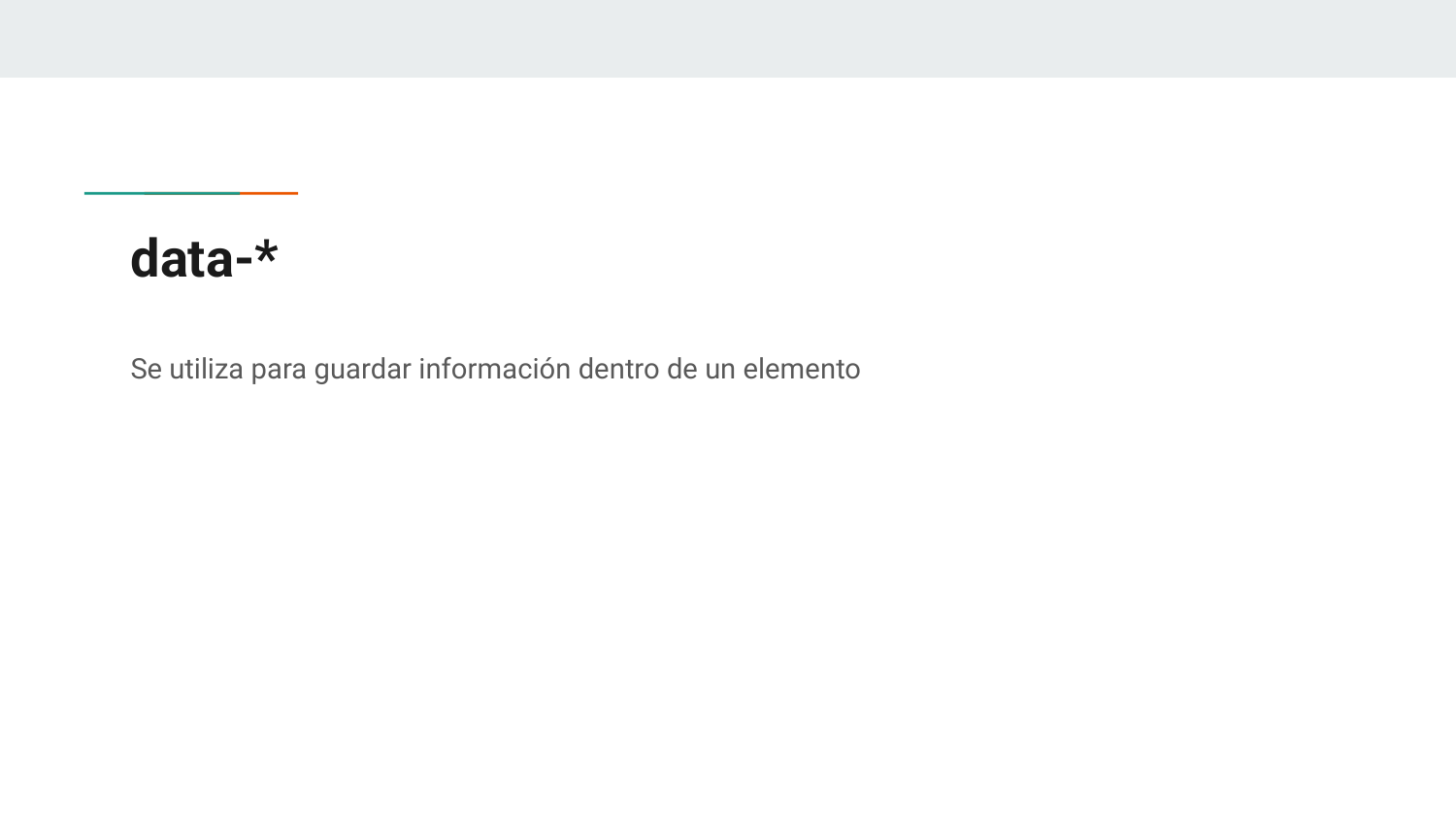

# data-*
Se utiliza para guardar información dentro de un elemento